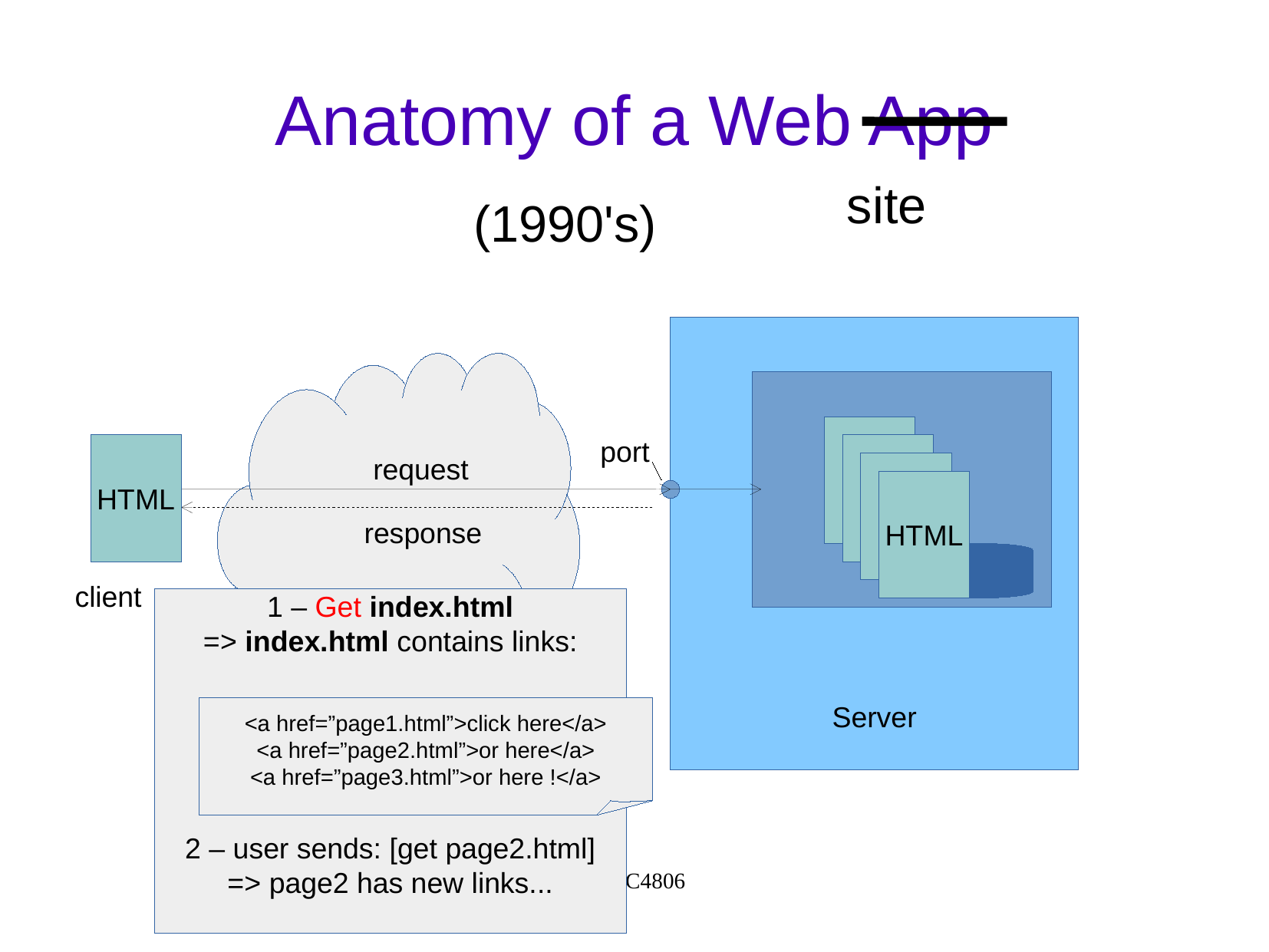

Anatomy of a Web App

site
(1990's)

Server

Web App

port
HTML

request

HTML

response

client
1 – Get index.html
=> index.html contains links:

2 – user sends: [get page2.html]
=> page2 has new links...

<a href=”page1.html”>click here</a>
<a href=”page2.html”>or here</a>
<a href=”page3.html”>or here !</a>
SYSC4806